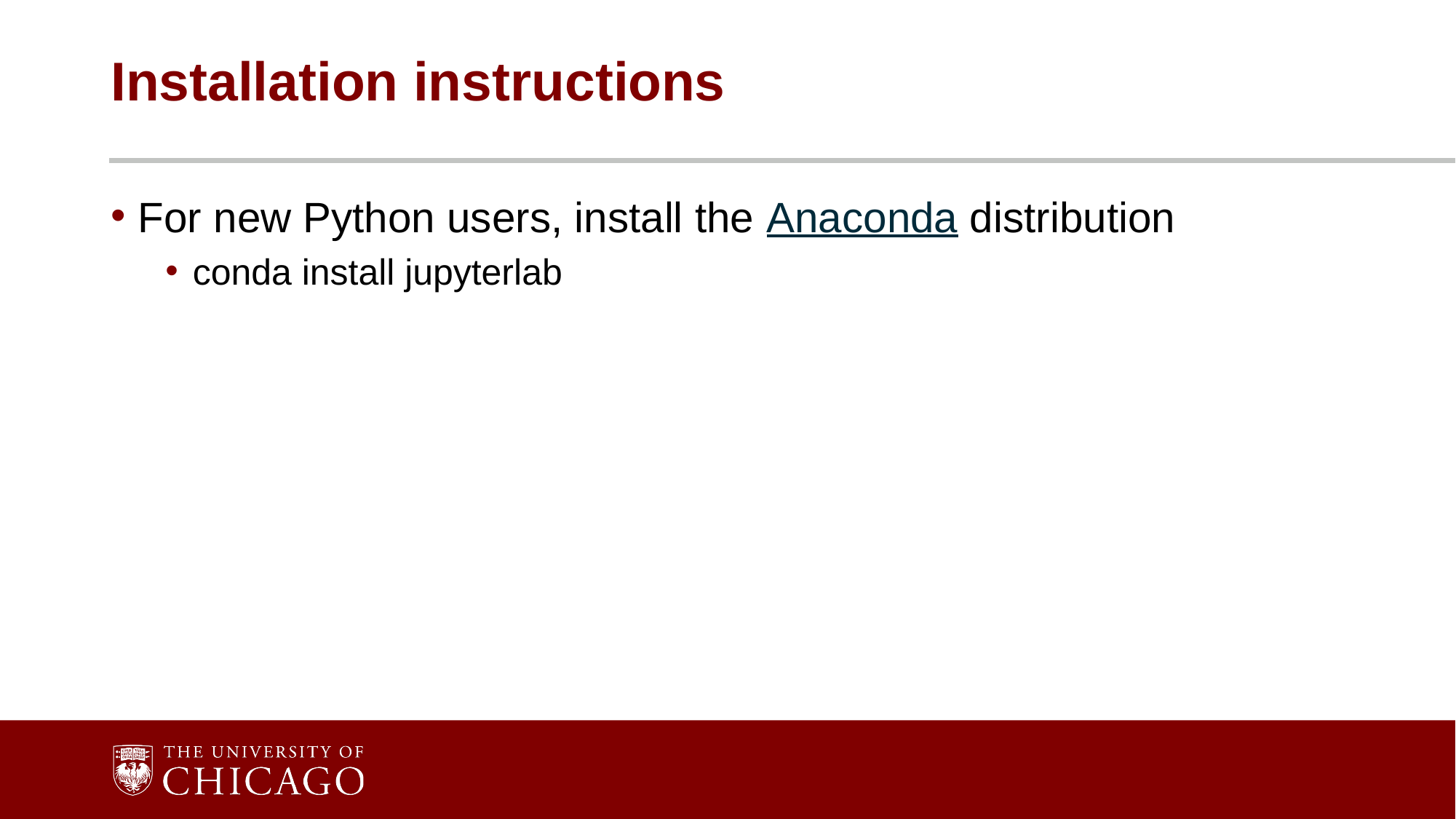

# Installation instructions
For new Python users, install the Anaconda distribution
conda install jupyterlab